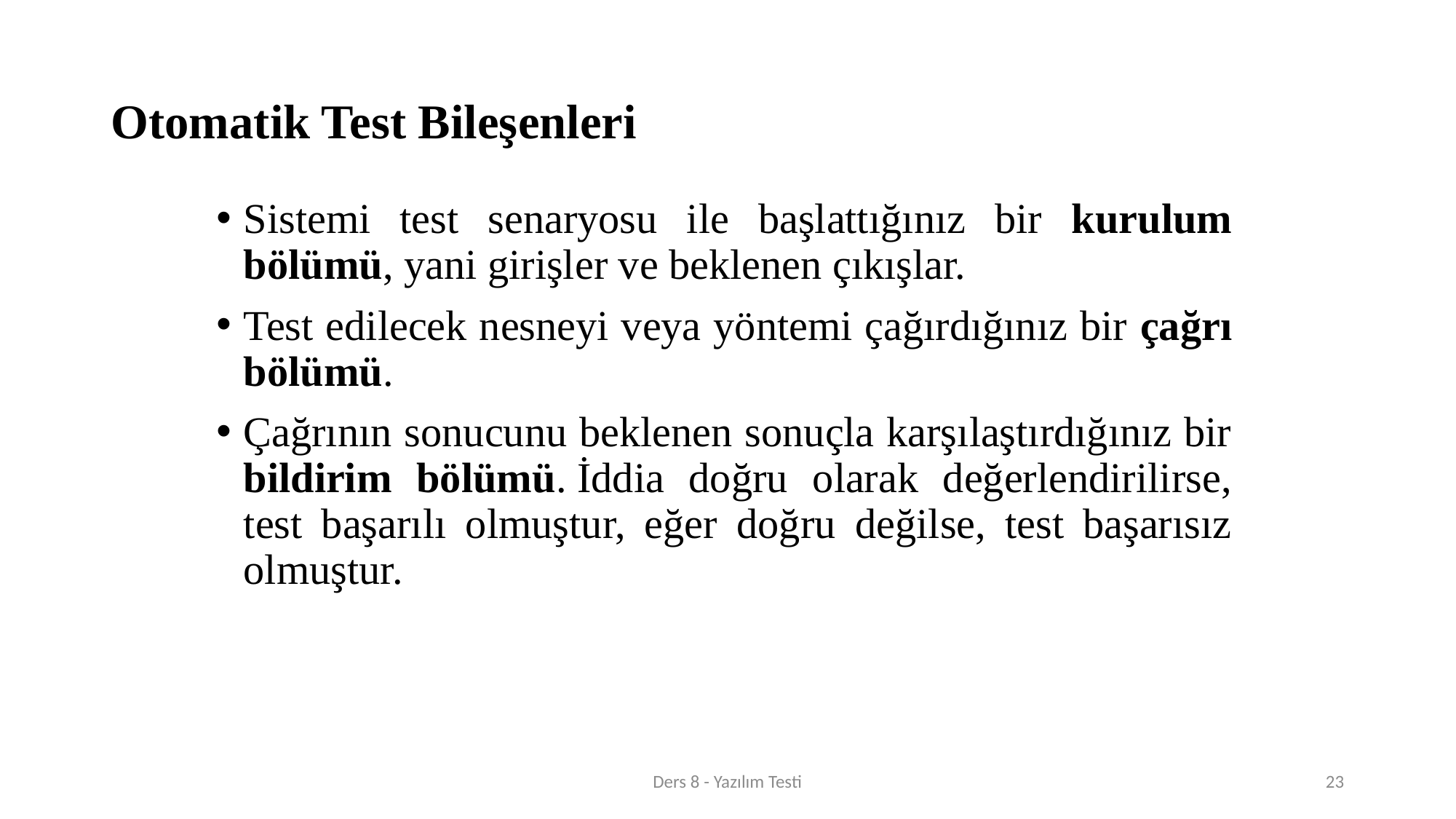

# Otomatik Test Bileşenleri
Sistemi test senaryosu ile başlattığınız bir kurulum bölümü, yani girişler ve beklenen çıkışlar.
Test edilecek nesneyi veya yöntemi çağırdığınız bir çağrı bölümü.
Çağrının sonucunu beklenen sonuçla karşılaştırdığınız bir bildirim bölümü. İddia doğru olarak değerlendirilirse, test başarılı olmuştur, eğer doğru değilse, test başarısız olmuştur.
Ders 8 - Yazılım Testi
23